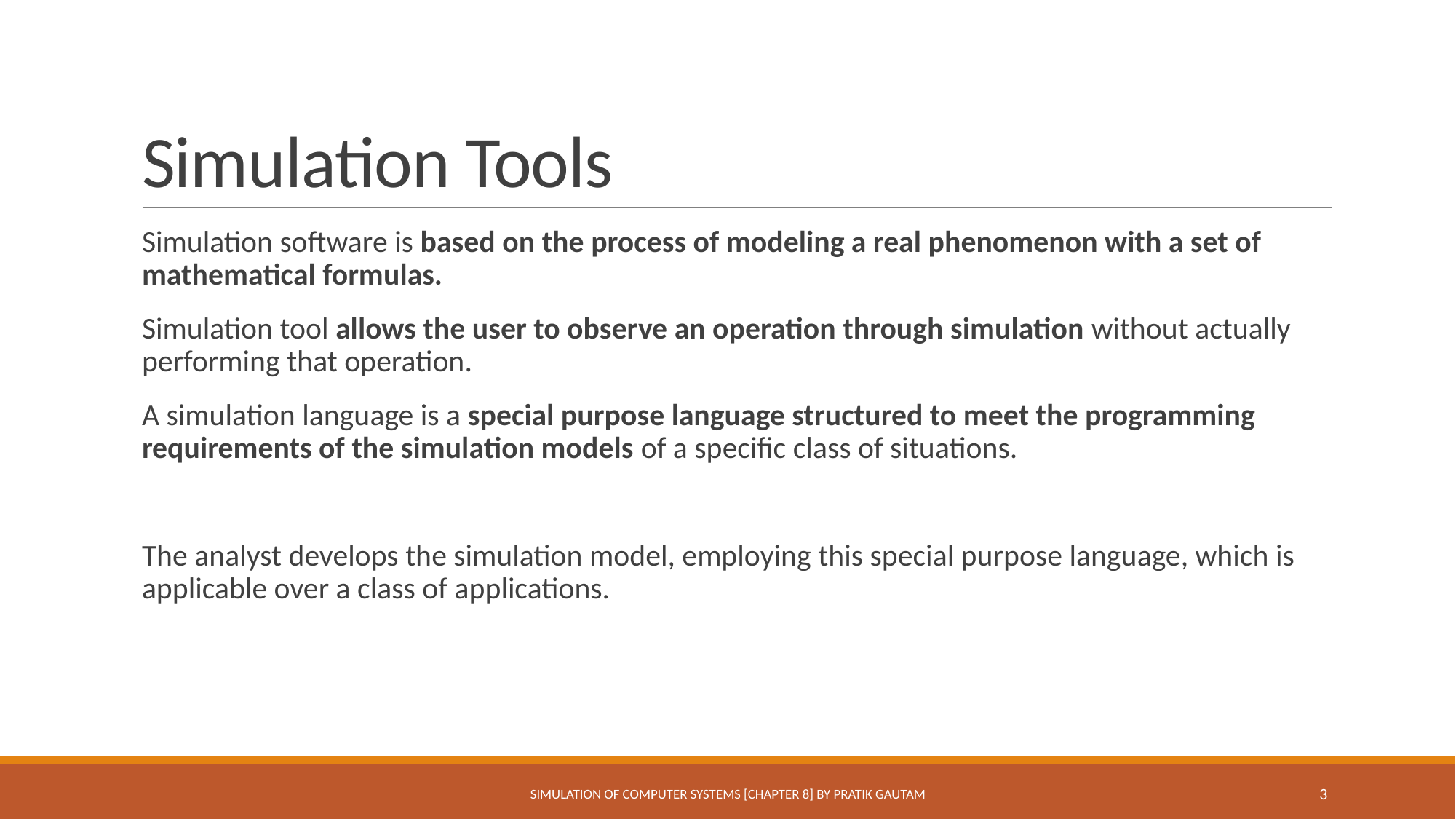

# Simulation Tools
Simulation software is based on the process of modeling a real phenomenon with a set of mathematical formulas.
Simulation tool allows the user to observe an operation through simulation without actually performing that operation.
A simulation language is a special purpose language structured to meet the programming requirements of the simulation models of a specific class of situations.

The analyst develops the simulation model, employing this special purpose language, which is applicable over a class of applications.

Simulation of Computer Systems [Chapter 8] By Pratik Gautam
3